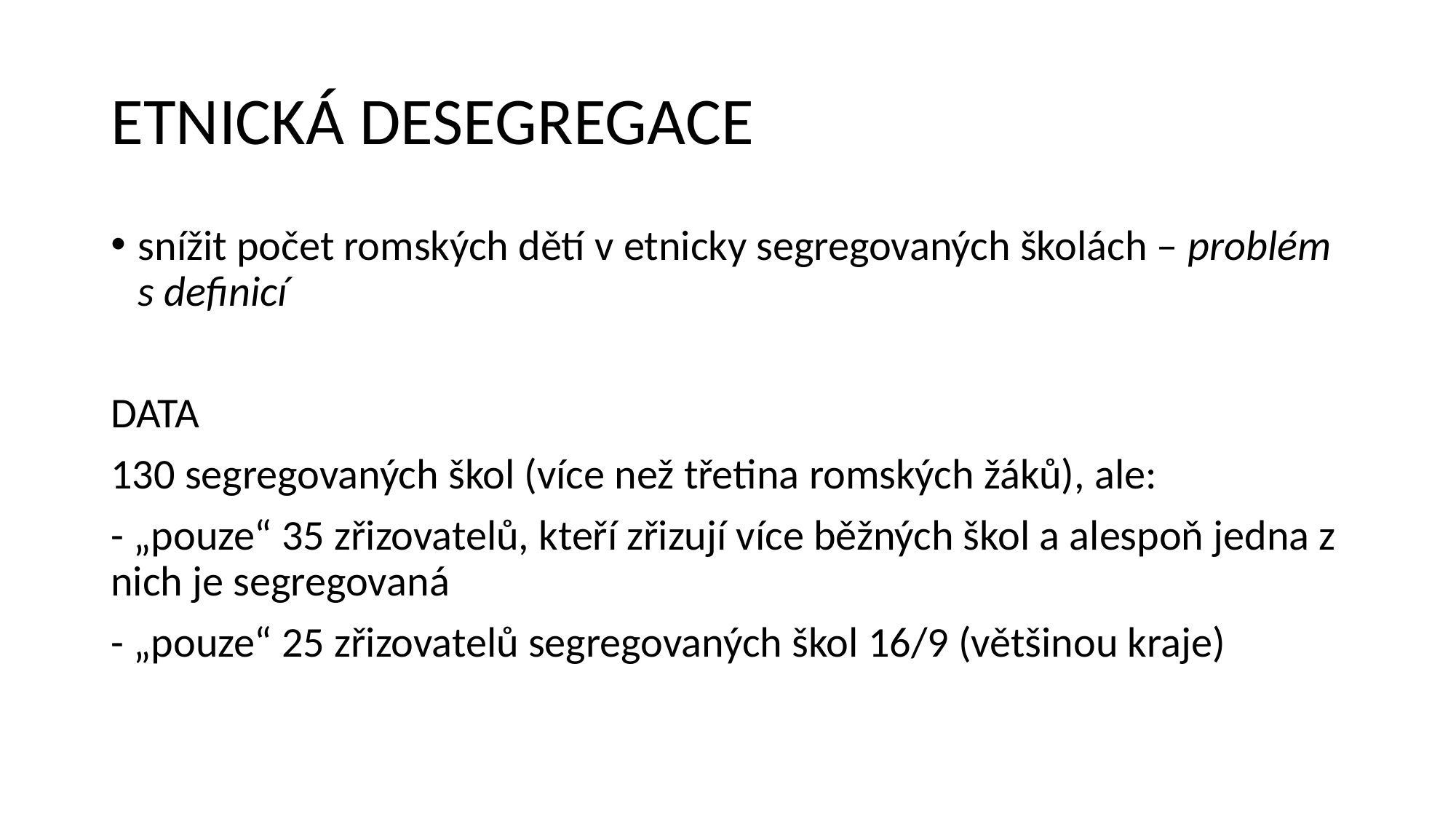

# ETNICKÁ DESEGREGACE
snížit počet romských dětí v etnicky segregovaných školách – problém s definicí

DATA
130 segregovaných škol (více než třetina romských žáků), ale:
- „pouze“ 35 zřizovatelů, kteří zřizují více běžných škol a alespoň jedna z nich je segregovaná
- „pouze“ 25 zřizovatelů segregovaných škol 16/9 (většinou kraje)